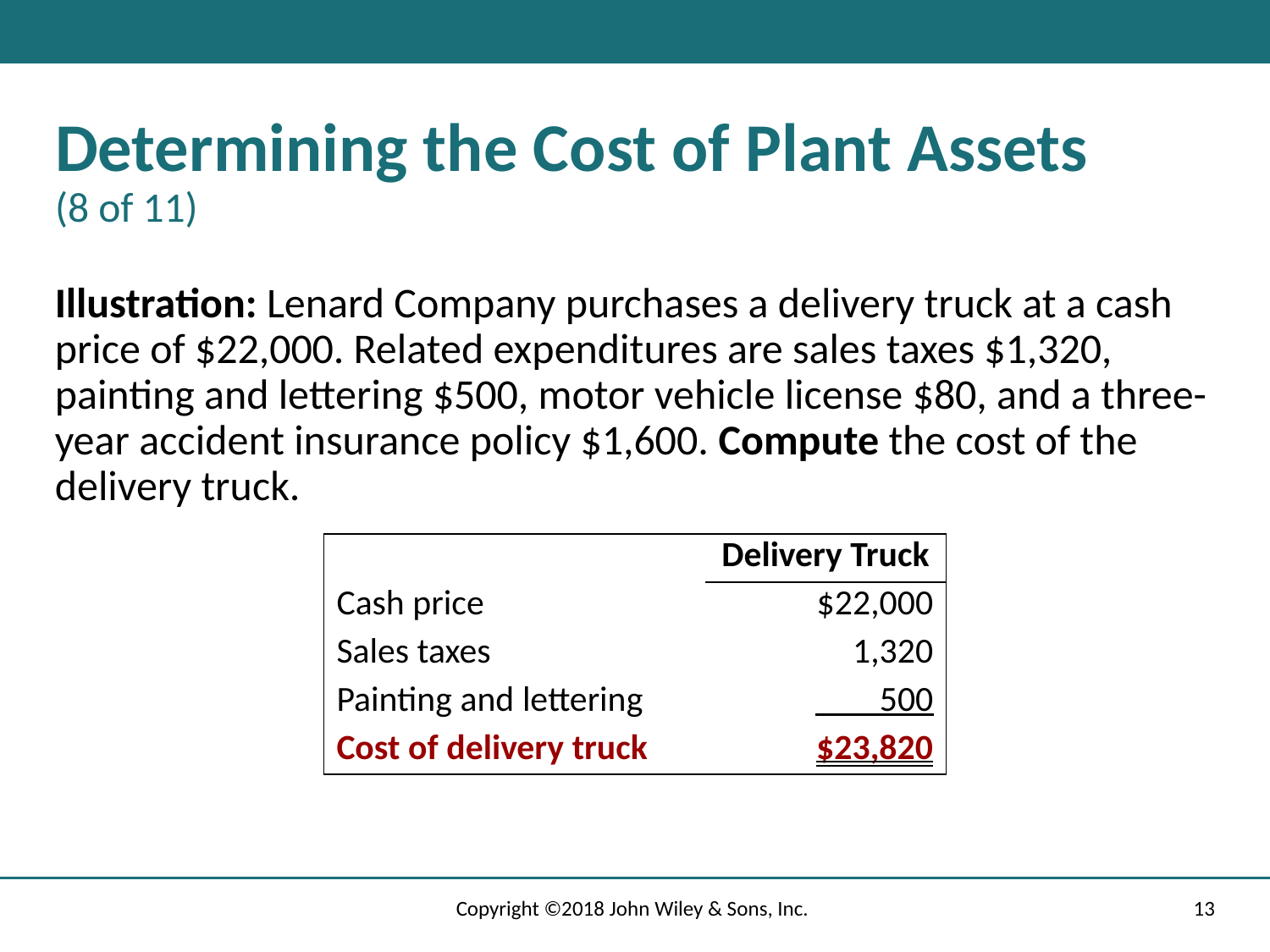

# Determining the Cost of Plant Assets (8 of 11)
Illustration: Lenard Company purchases a delivery truck at a cash price of $22,000. Related expenditures are sales taxes $1,320, painting and lettering $500, motor vehicle license $80, and a three-year accident insurance policy $1,600. Compute the cost of the delivery truck.
|  | Delivery Truck |
| --- | --- |
| Cash price | $22,000 |
| Sales taxes | 1,320 |
| Painting and lettering | 500 |
| Cost of delivery truck | $23,820 |
Copyright ©2018 John Wiley & Sons, Inc.
13